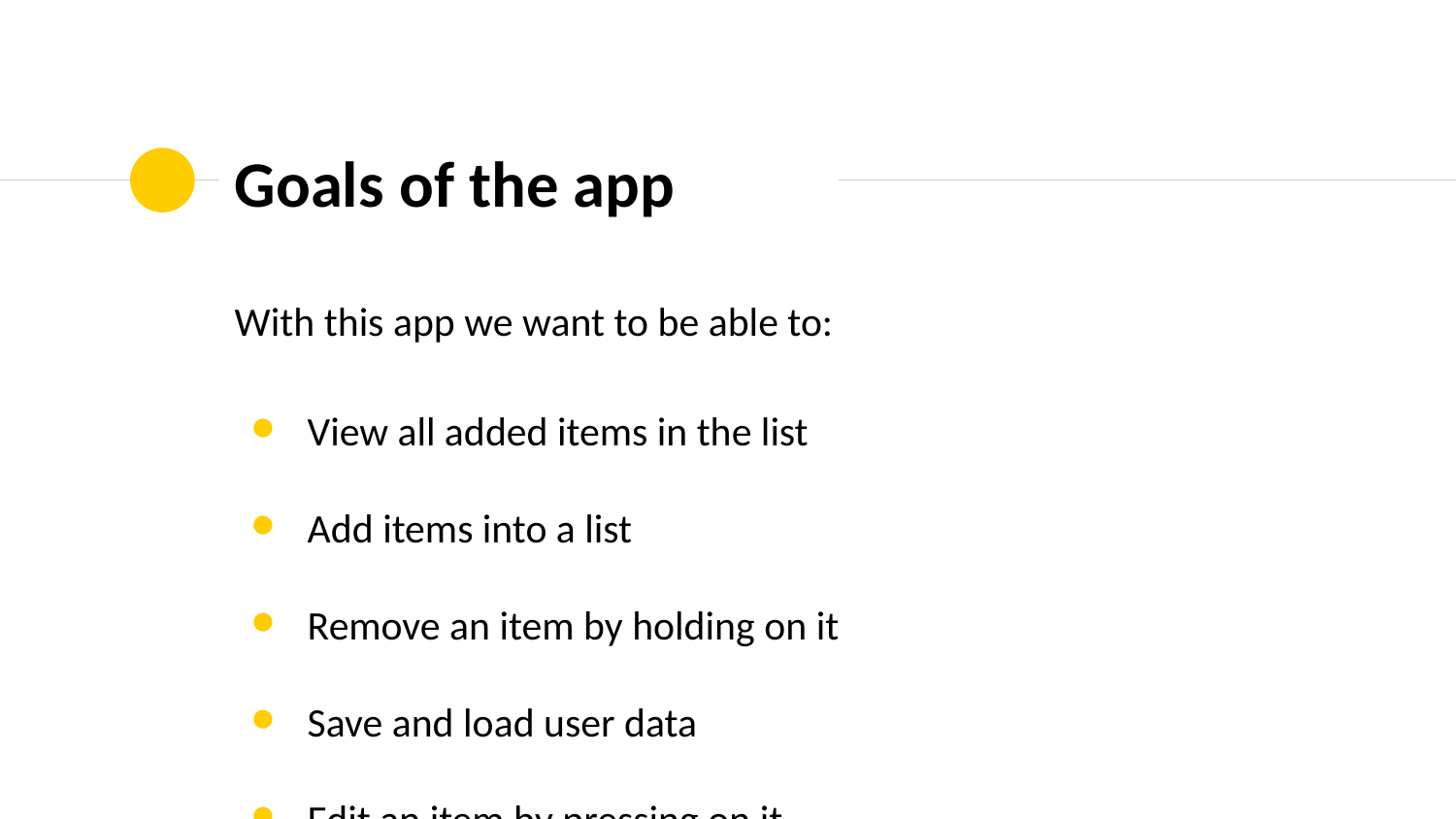

# Goals of the app
With this app we want to be able to:
View all added items in the list
Add items into a list
Remove an item by holding on it
Save and load user data
Edit an item by pressing on it